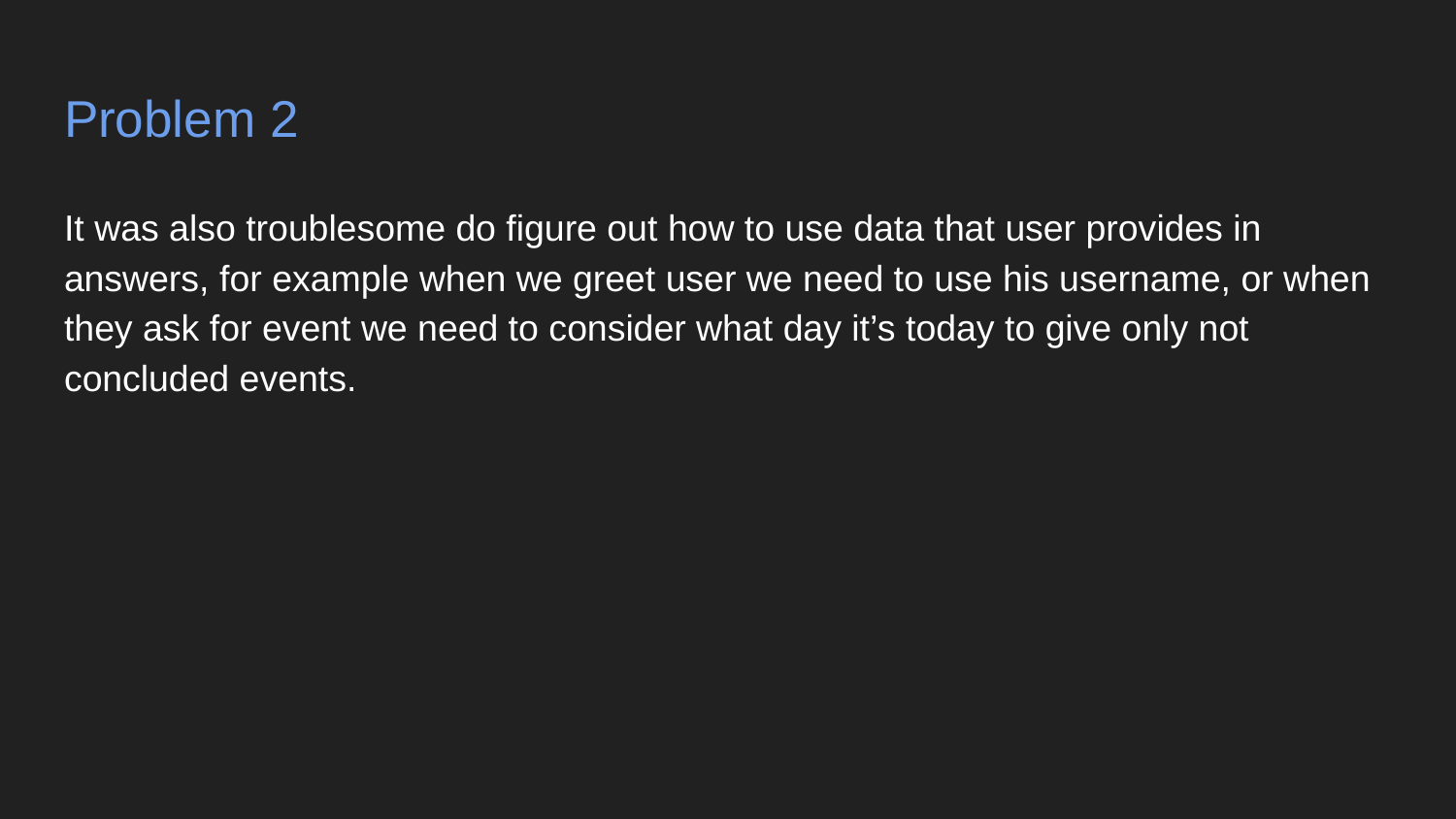

# Problem 2

It was also troublesome do figure out how to use data that user provides in answers, for example when we greet user we need to use his username, or when they ask for event we need to consider what day it’s today to give only not concluded events.